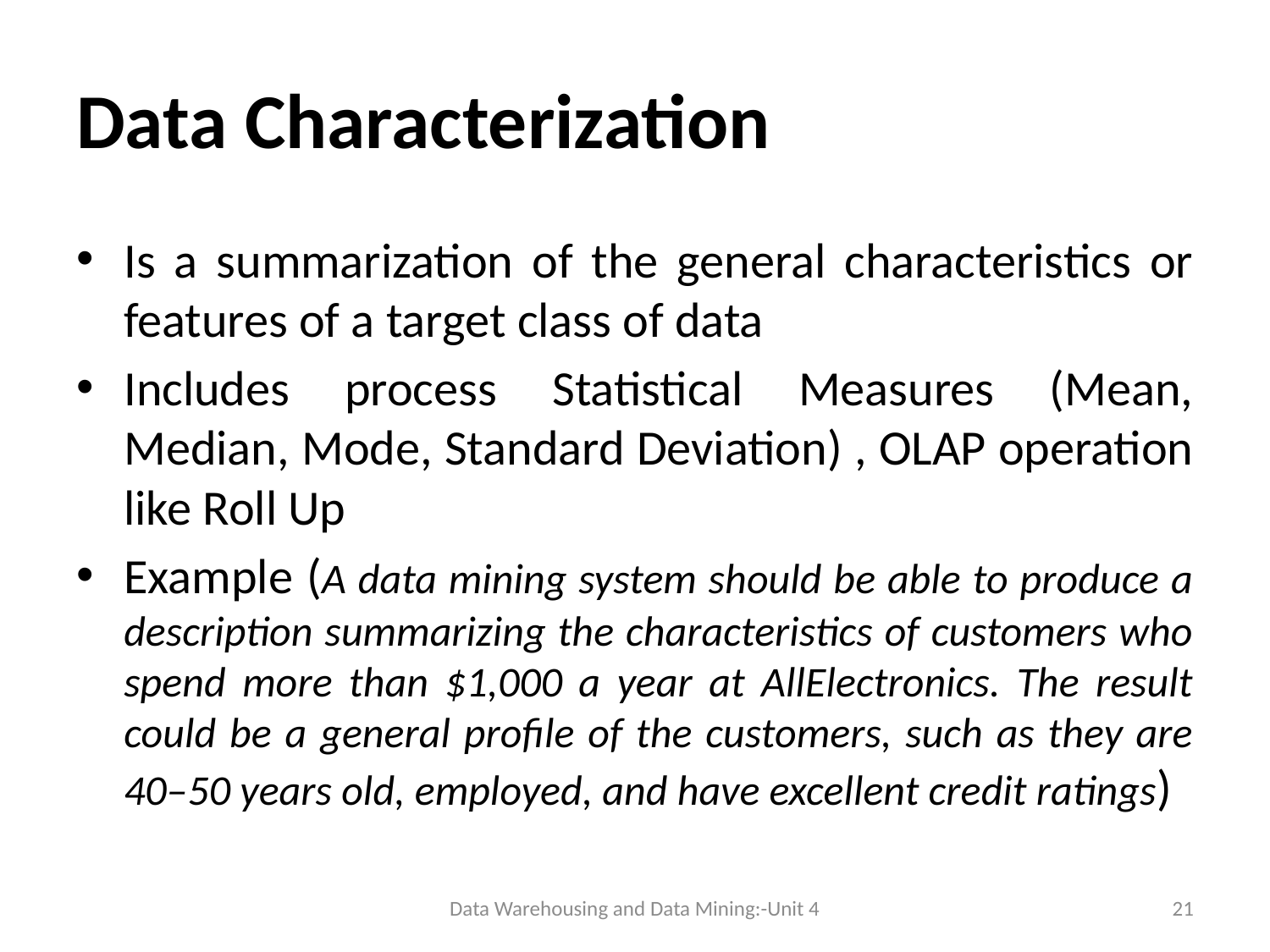

# Data Characterization
Is a summarization of the general characteristics or features of a target class of data
Includes process Statistical Measures (Mean, Median, Mode, Standard Deviation) , OLAP operation like Roll Up
Example (A data mining system should be able to produce a description summarizing the characteristics of customers who spend more than $1,000 a year at AllElectronics. The result could be a general profile of the customers, such as they are 40–50 years old, employed, and have excellent credit ratings)
Data Warehousing and Data Mining:-Unit 4
21